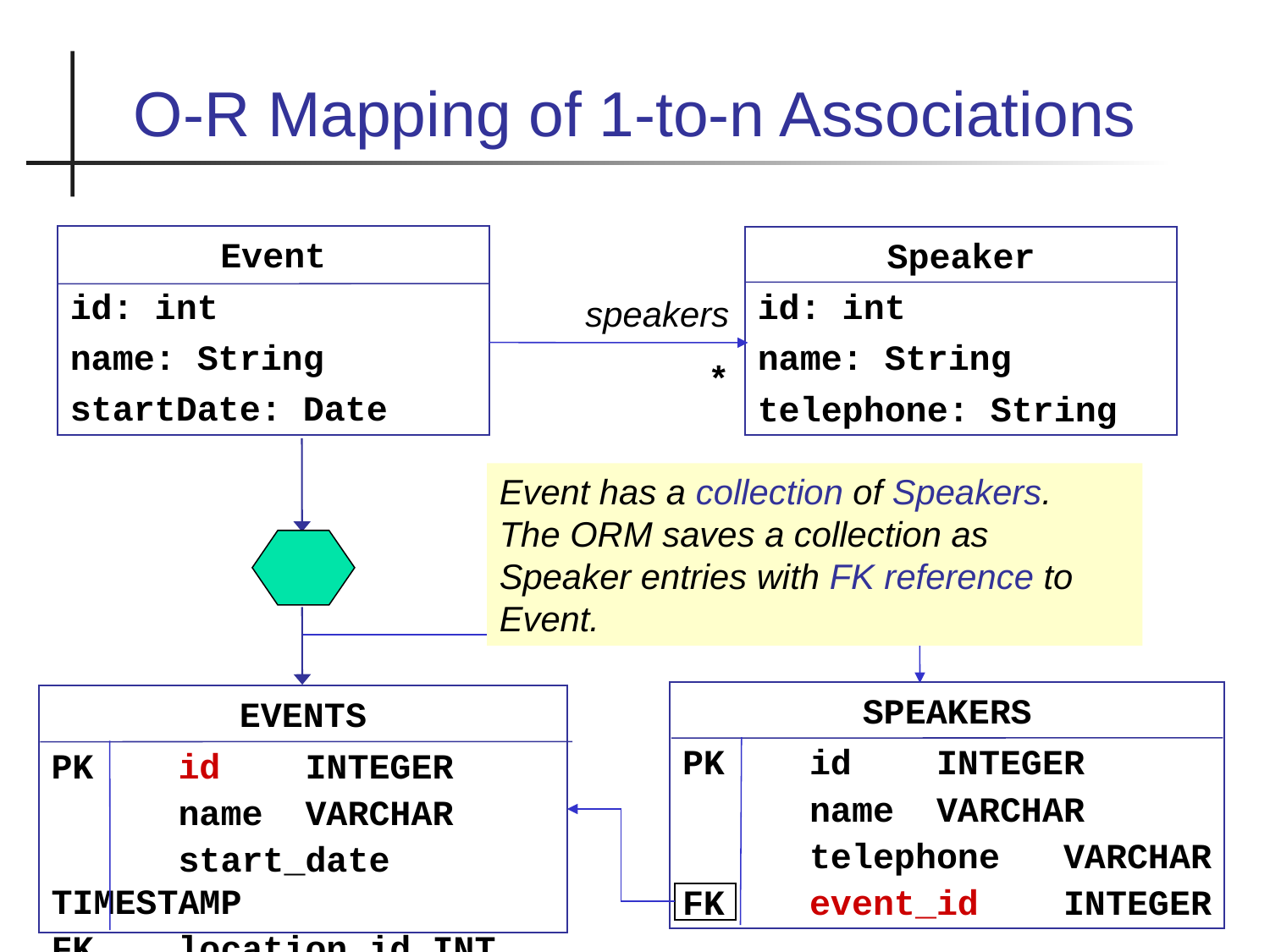

O-R Mapping of 1-to-n Associations
Event
id: int
name: String
startDate: Date
Speaker
id: int
name: String
telephone: String

speakers
*

Event has a collection of Speakers.
The ORM saves a collection as Speaker entries with FK reference to Event.

SPEAKERS
PK	id	INTEGER
	name	VARCHAR
	telephone	VARCHAR
FK	event_id	INTEGER
EVENTS
PK	id	INTEGER
	name	VARCHAR
	start_date TIMESTAMP
FK	location_id INT